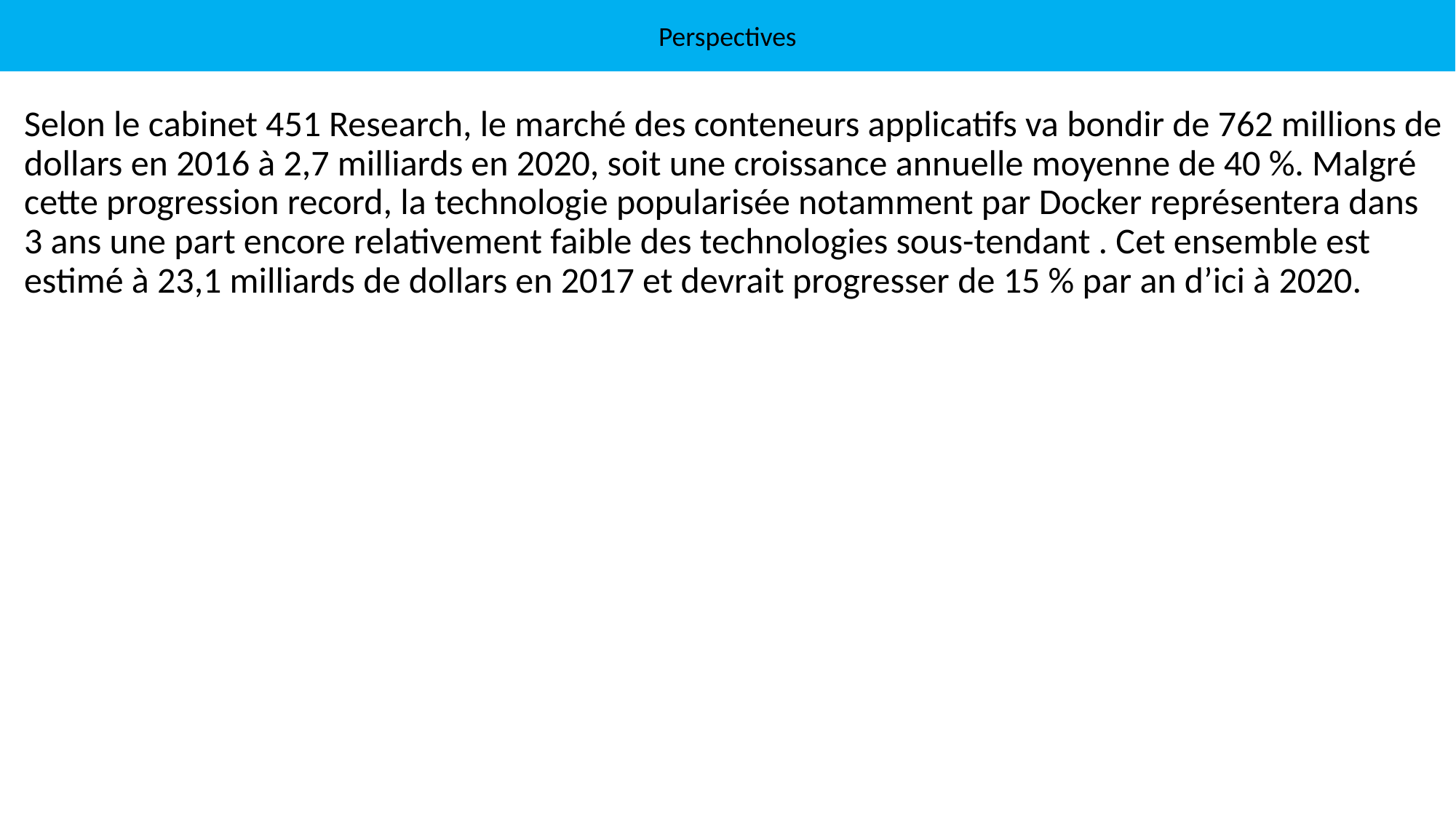

Perspectives
Selon le cabinet 451 Research, le marché des conteneurs applicatifs va bondir de 762 millions de dollars en 2016 à 2,7 milliards en 2020, soit une croissance annuelle moyenne de 40 %. Malgré cette progression record, la technologie popularisée notamment par Docker représentera dans 3 ans une part encore relativement faible des technologies sous-tendant . Cet ensemble est estimé à 23,1 milliards de dollars en 2017 et devrait progresser de 15 % par an d’ici à 2020.